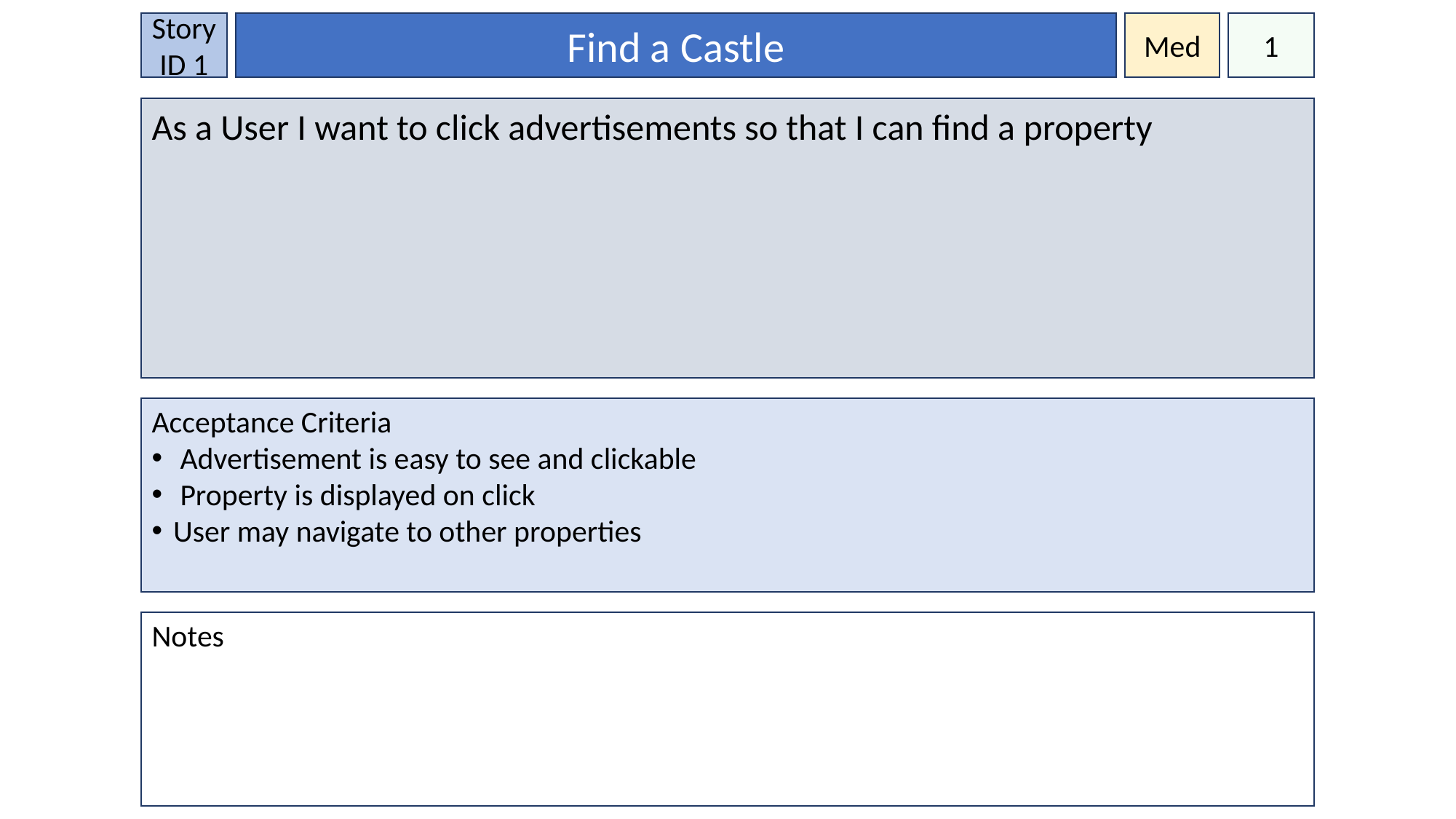

Story ID 1
Find a Castle
Med
1
As a User I want to click advertisements so that I can find a property
Acceptance Criteria
 Advertisement is easy to see and clickable
 Property is displayed on click
User may navigate to other properties
Notes